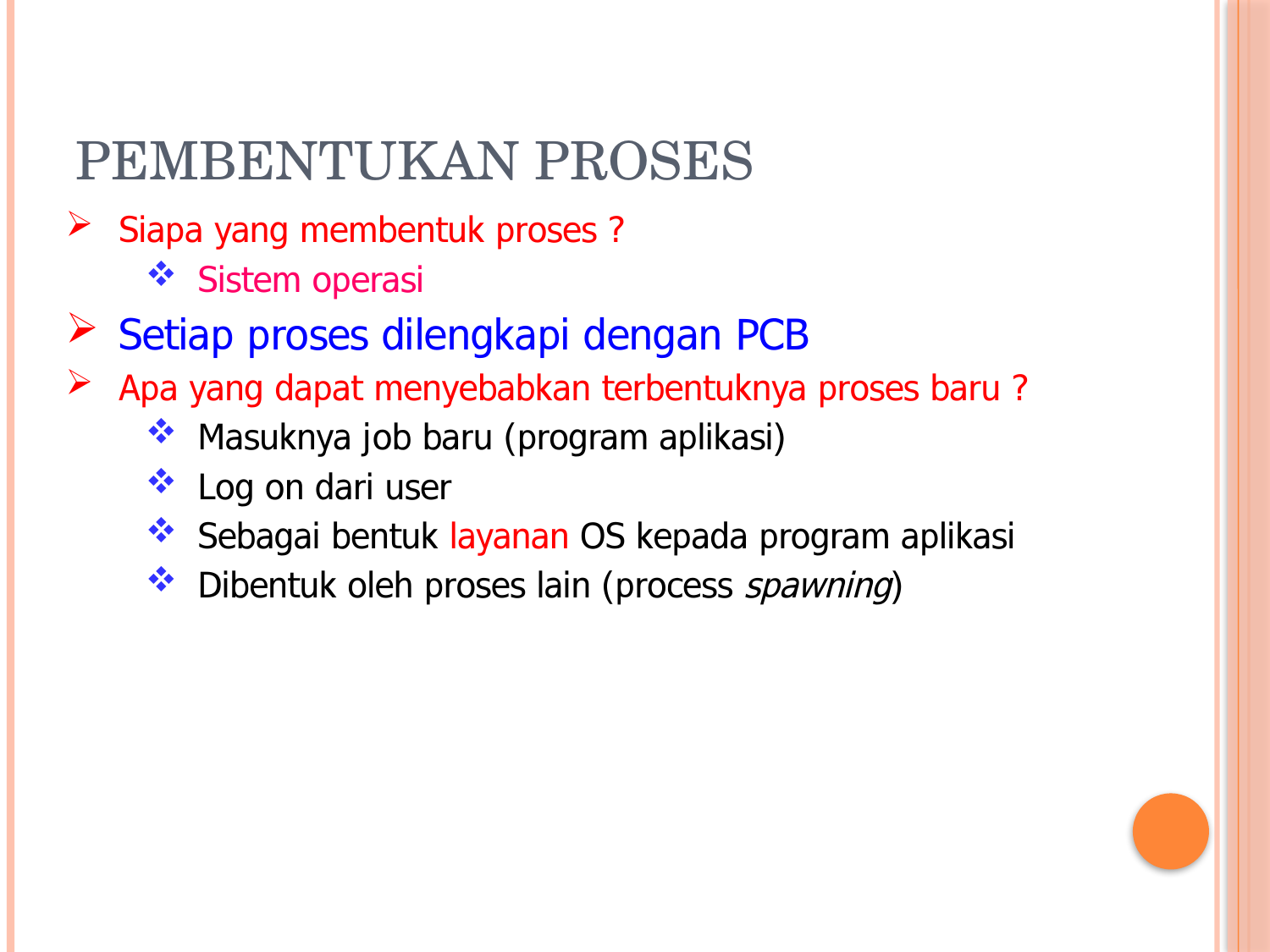

# Pembentukan Proses
Siapa yang membentuk proses ?
Sistem operasi
Setiap proses dilengkapi dengan PCB
Apa yang dapat menyebabkan terbentuknya proses baru ?
Masuknya job baru (program aplikasi)
Log on dari user
Sebagai bentuk layanan OS kepada program aplikasi
Dibentuk oleh proses lain (process spawning)